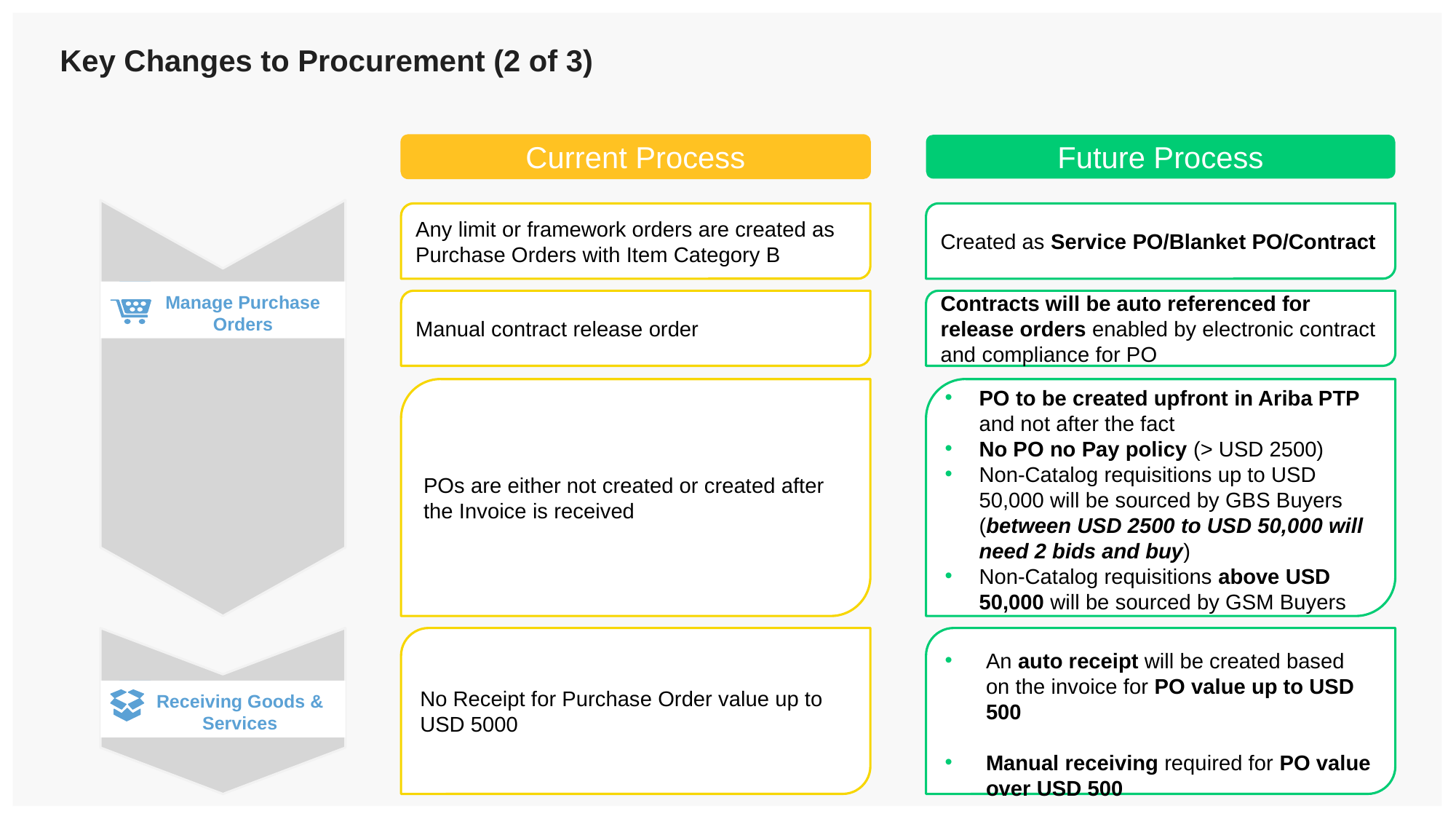

Key Changes to Procurement (2 of 3)
Current Process
Future Process
Any limit or framework orders are created as Purchase Orders with Item Category B
Created as Service PO/Blanket PO/Contract

Manage Purchase Orders
Manual contract release order
Contracts will be auto referenced for release orders enabled by electronic contract and compliance for PO

POs are either not created or created after the Invoice is received
PO to be created upfront in Ariba PTP and not after the fact
No PO no Pay policy (> USD 2500)
Non-Catalog requisitions up to USD 50,000 will be sourced by GBS Buyers (between USD 2500 to USD 50,000 will need 2 bids and buy)
Non-Catalog requisitions above USD 50,000 will be sourced by GSM Buyers

No Receipt for Purchase Order value up to USD 5000

An auto receipt will be created based on the invoice for PO value up to USD 500
Manual receiving required for PO value over USD 500

Receiving Goods & Services